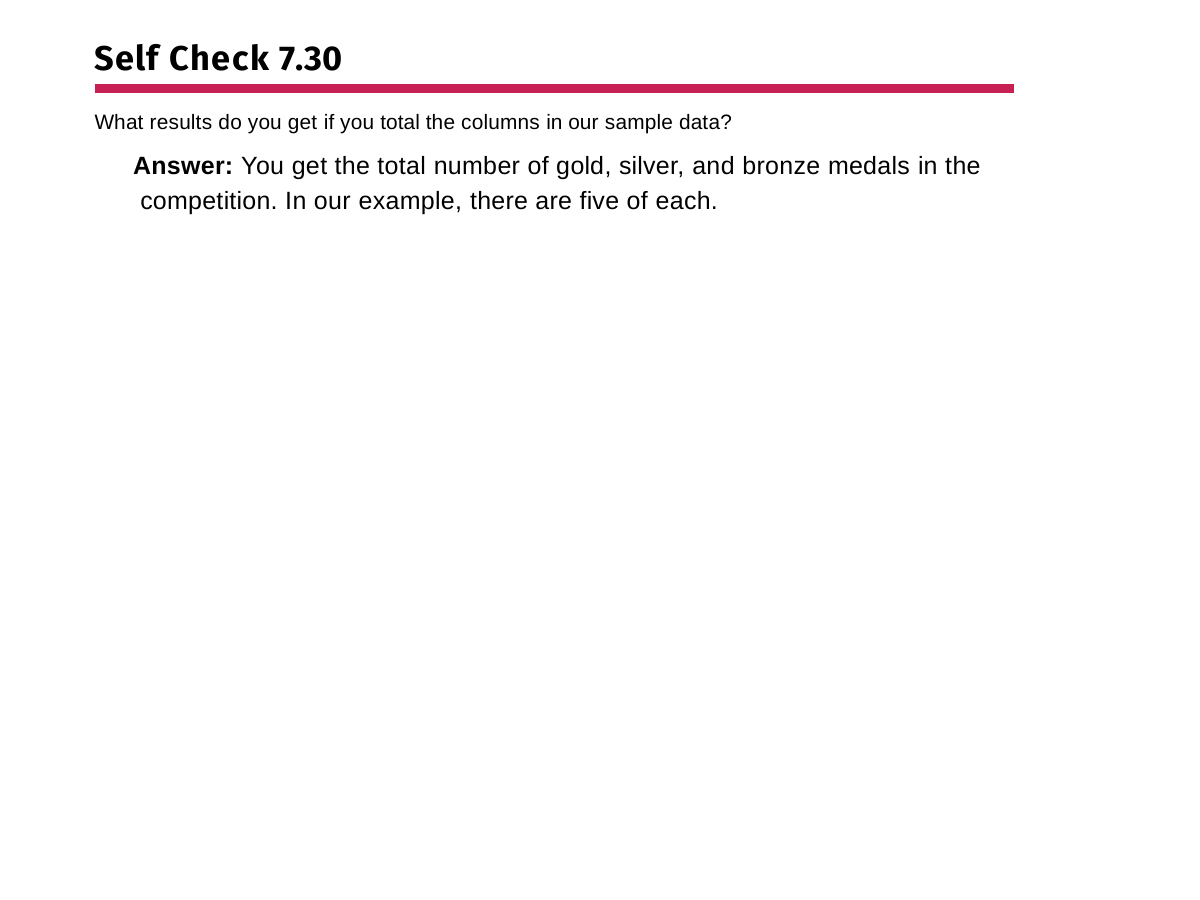

# Self Check 7.30

What results do you get if you total the columns in our sample data?
Answer: You get the total number of gold, silver, and bronze medals in the  competition. In our example, there are five of each.